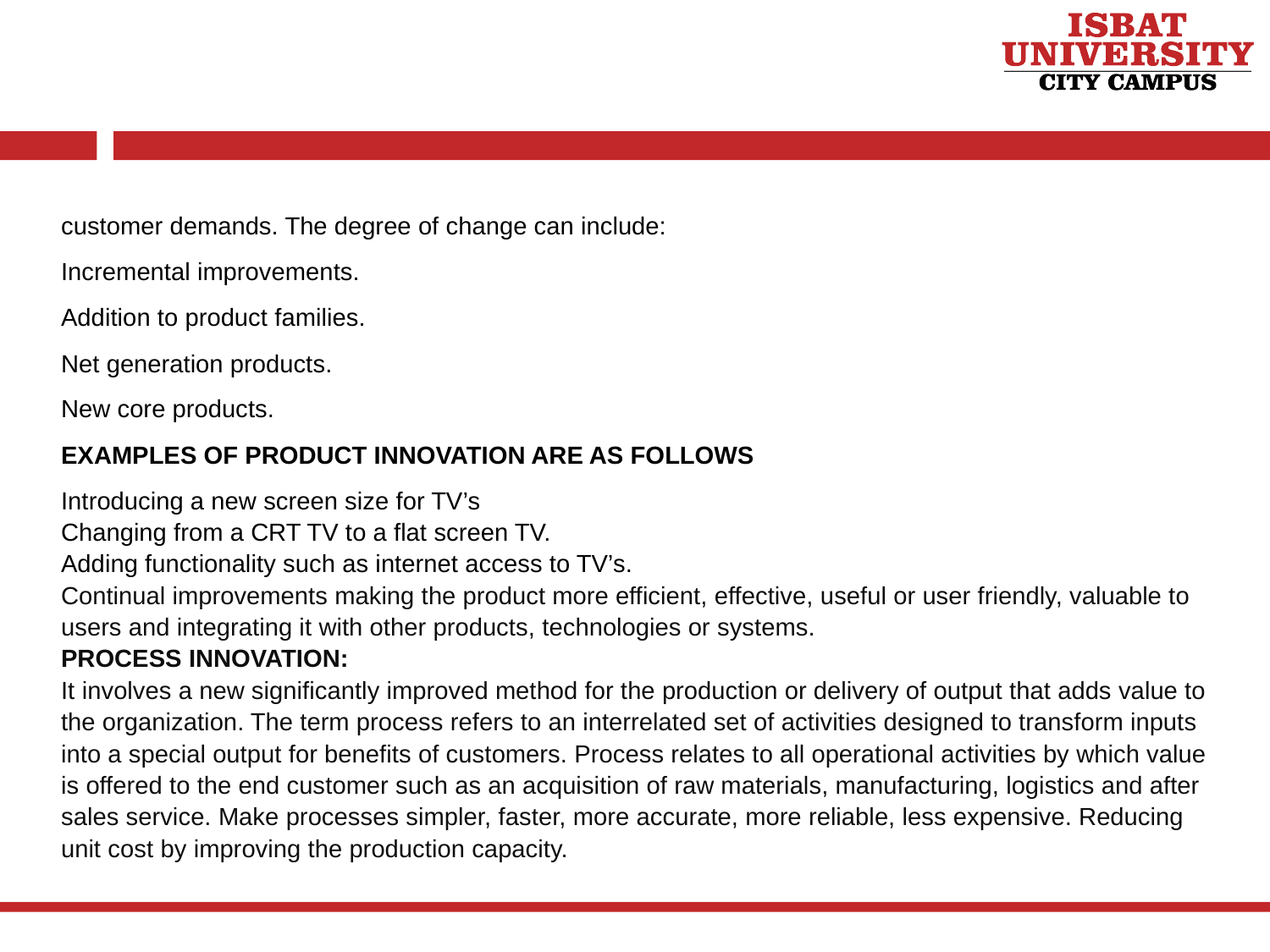

customer demands. The degree of change can include:
Incremental improvements.
Addition to product families.
Net generation products.
New core products.
EXAMPLES OF PRODUCT INNOVATION ARE AS FOLLOWS
Introducing a new screen size for TV’s
Changing from a CRT TV to a flat screen TV.
Adding functionality such as internet access to TV’s.
Continual improvements making the product more efficient, effective, useful or user friendly, valuable to users and integrating it with other products, technologies or systems.
PROCESS INNOVATION:
It involves a new significantly improved method for the production or delivery of output that adds value to the organization. The term process refers to an interrelated set of activities designed to transform inputs into a special output for benefits of customers. Process relates to all operational activities by which value is offered to the end customer such as an acquisition of raw materials, manufacturing, logistics and after sales service. Make processes simpler, faster, more accurate, more reliable, less expensive. Reducing unit cost by improving the production capacity.